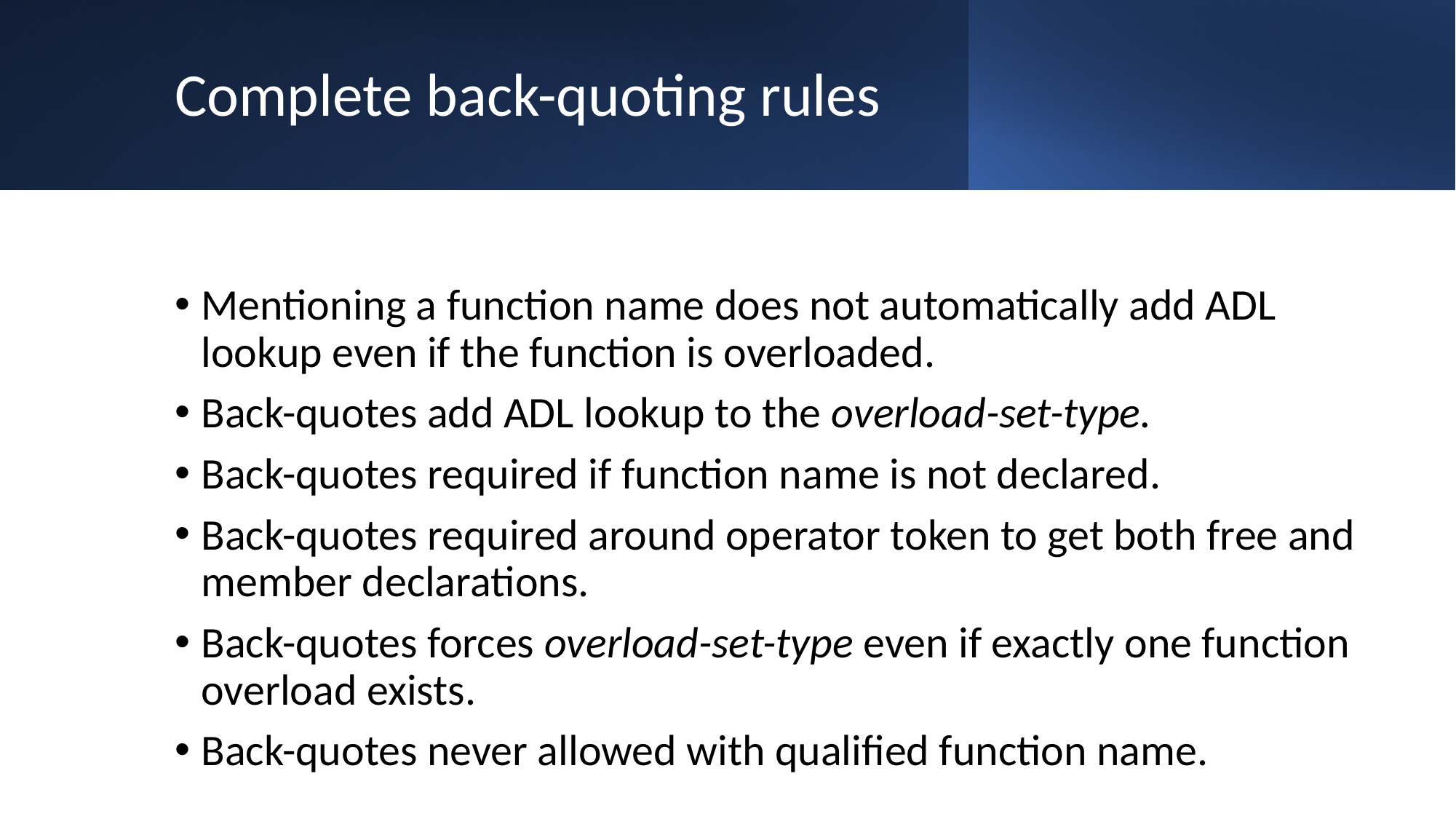

# Complete back-quoting rules
Mentioning a function name does not automatically add ADL lookup even if the function is overloaded.
Back-quotes add ADL lookup to the overload-set-type.
Back-quotes required if function name is not declared.
Back-quotes required around operator token to get both free and member declarations.
Back-quotes forces overload-set-type even if exactly one function overload exists.
Back-quotes never allowed with qualified function name.